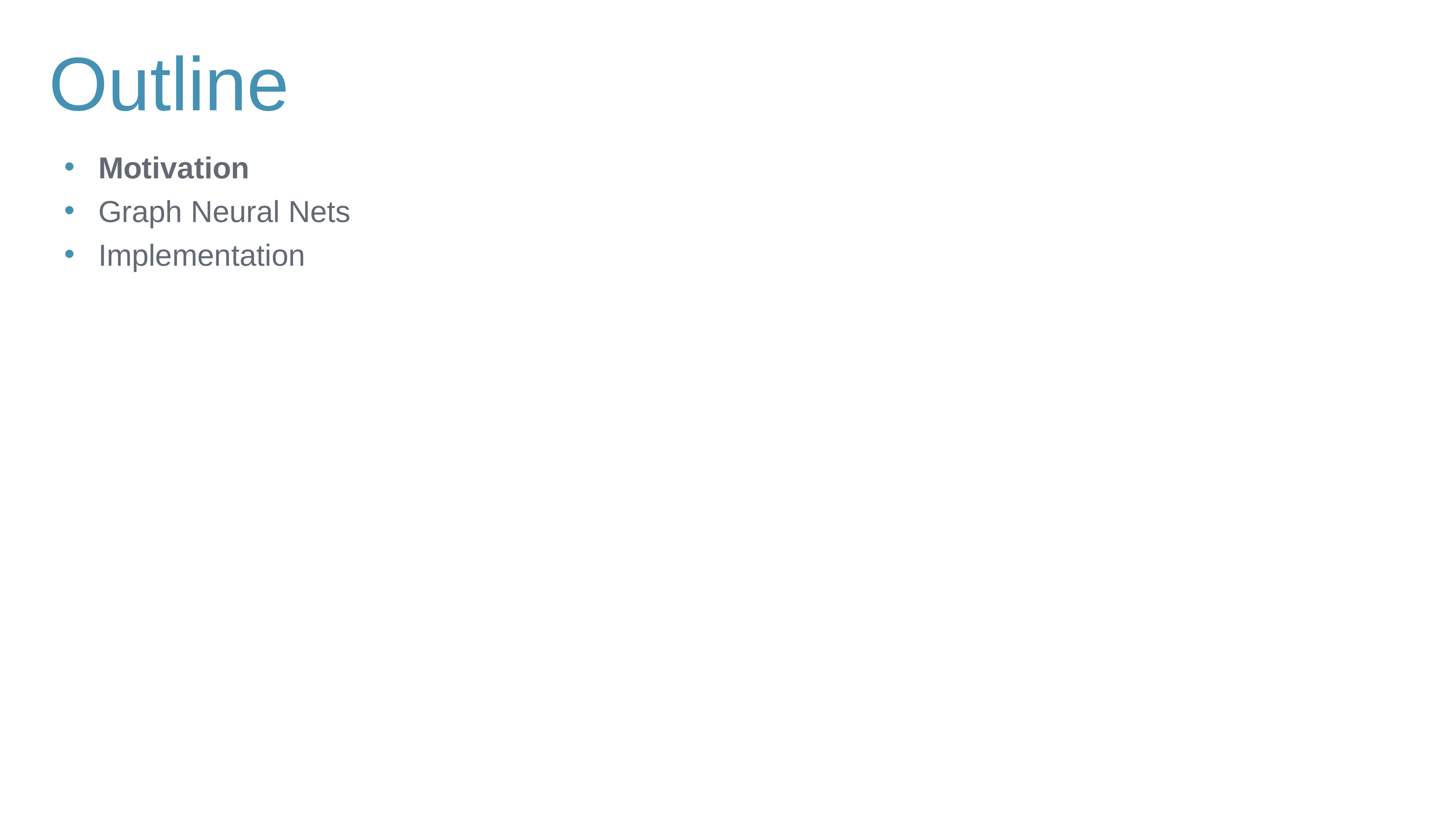

# Outline
Motivation
Graph Neural Nets
Implementation